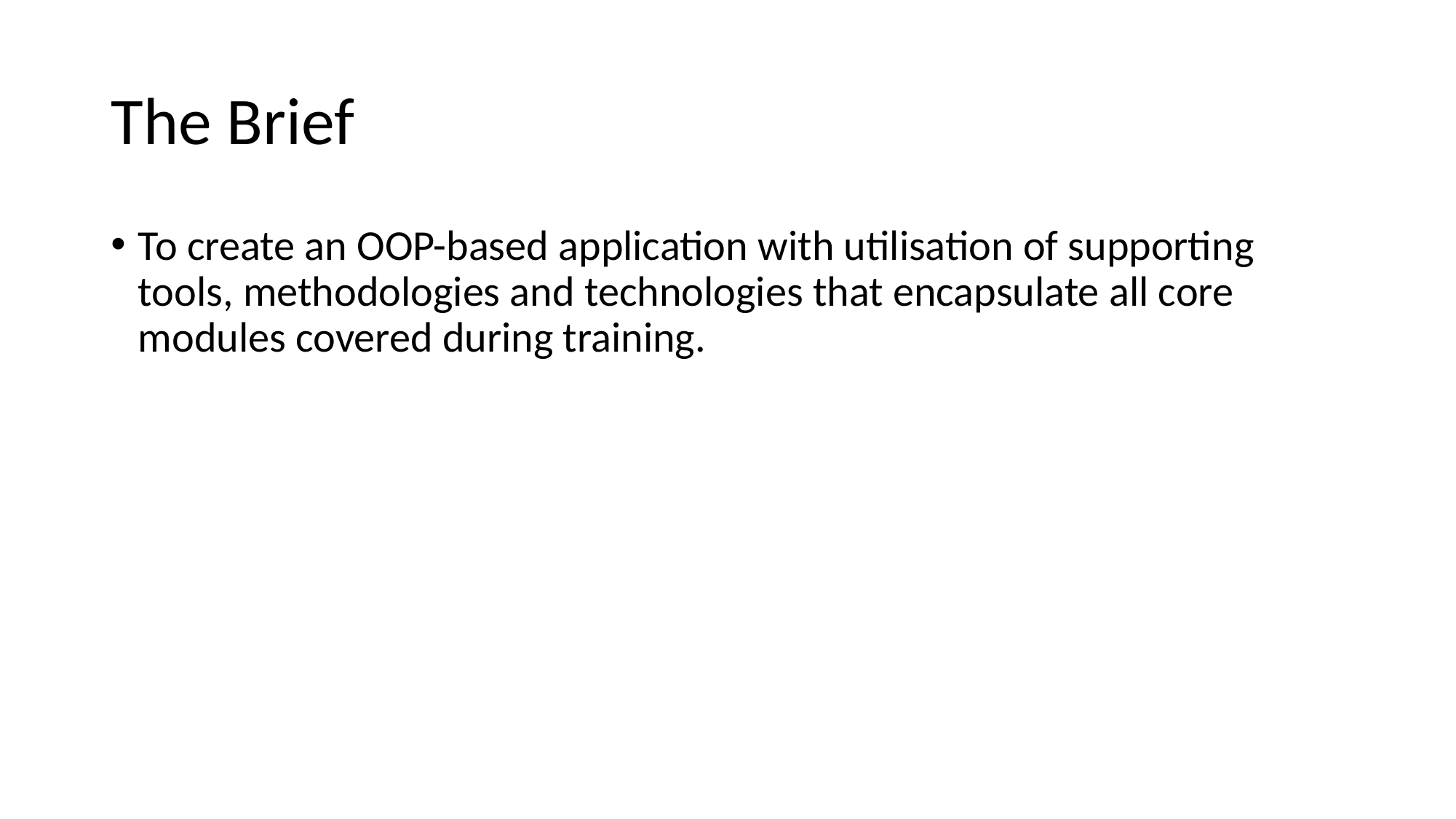

# The Brief
To create an OOP-based application with utilisation of supporting tools, methodologies and technologies that encapsulate all core modules covered during training.